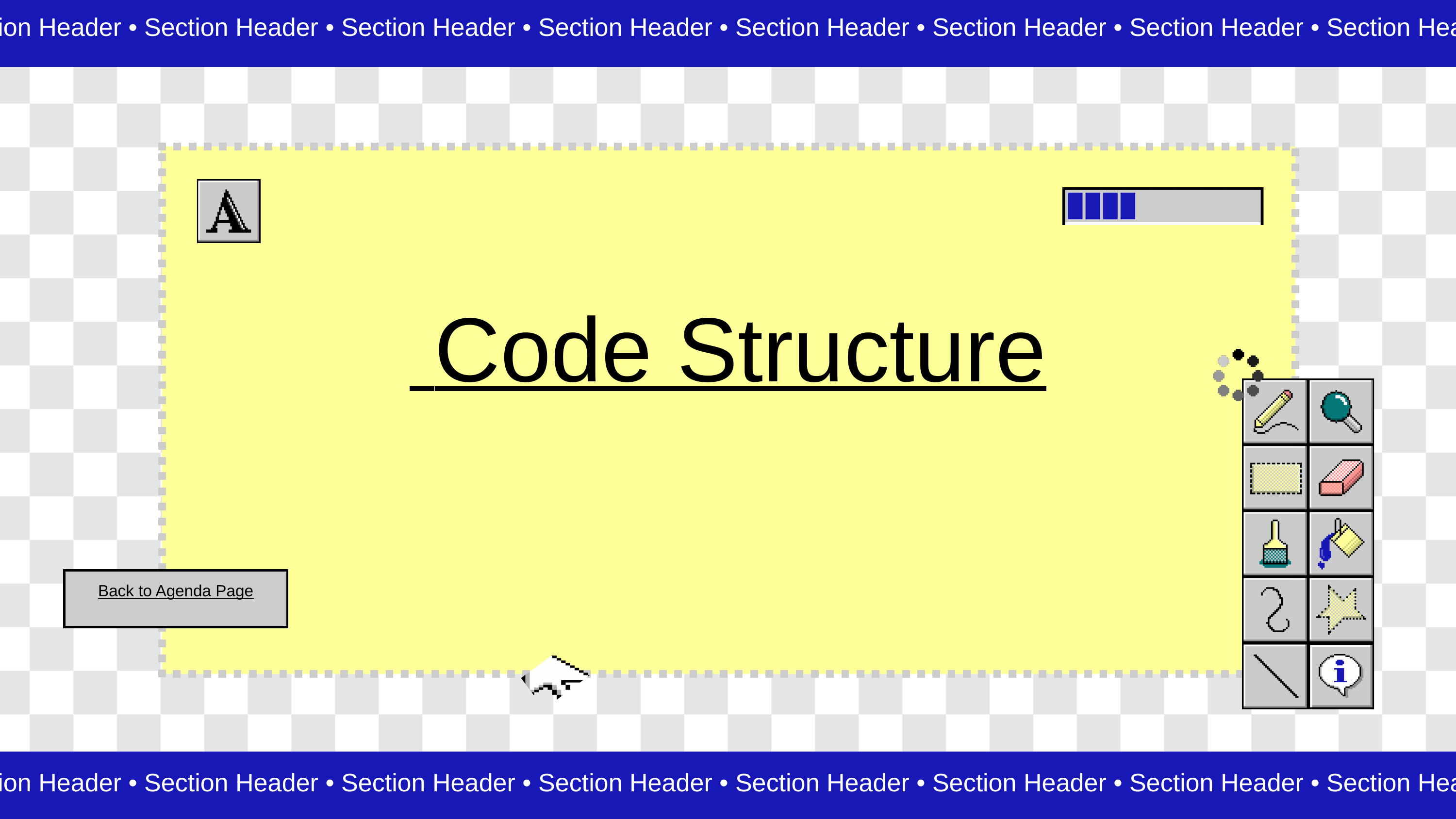

Section Header • Section Header • Section Header • Section Header • Section Header • Section Header • Section Header • Section Header

 Code Structure

Back to Agenda Page

Section Header • Section Header • Section Header • Section Header • Section Header • Section Header • Section Header • Section Header